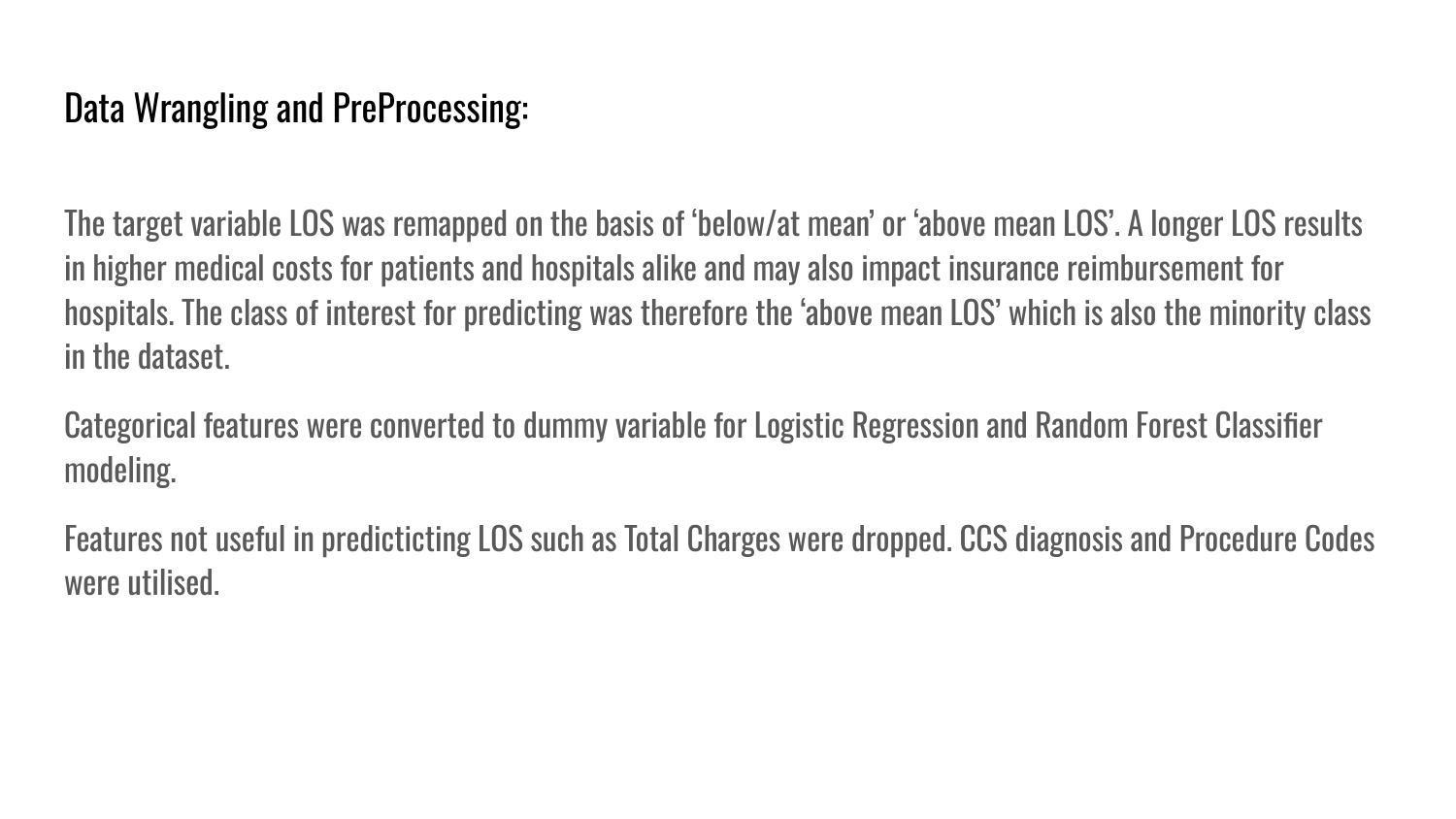

# Data Wrangling and PreProcessing:
The target variable LOS was remapped on the basis of ‘below/at mean’ or ‘above mean LOS’. A longer LOS results in higher medical costs for patients and hospitals alike and may also impact insurance reimbursement for hospitals. The class of interest for predicting was therefore the ‘above mean LOS’ which is also the minority class in the dataset.
Categorical features were converted to dummy variable for Logistic Regression and Random Forest Classifier modeling.
Features not useful in predicticting LOS such as Total Charges were dropped. CCS diagnosis and Procedure Codes were utilised.